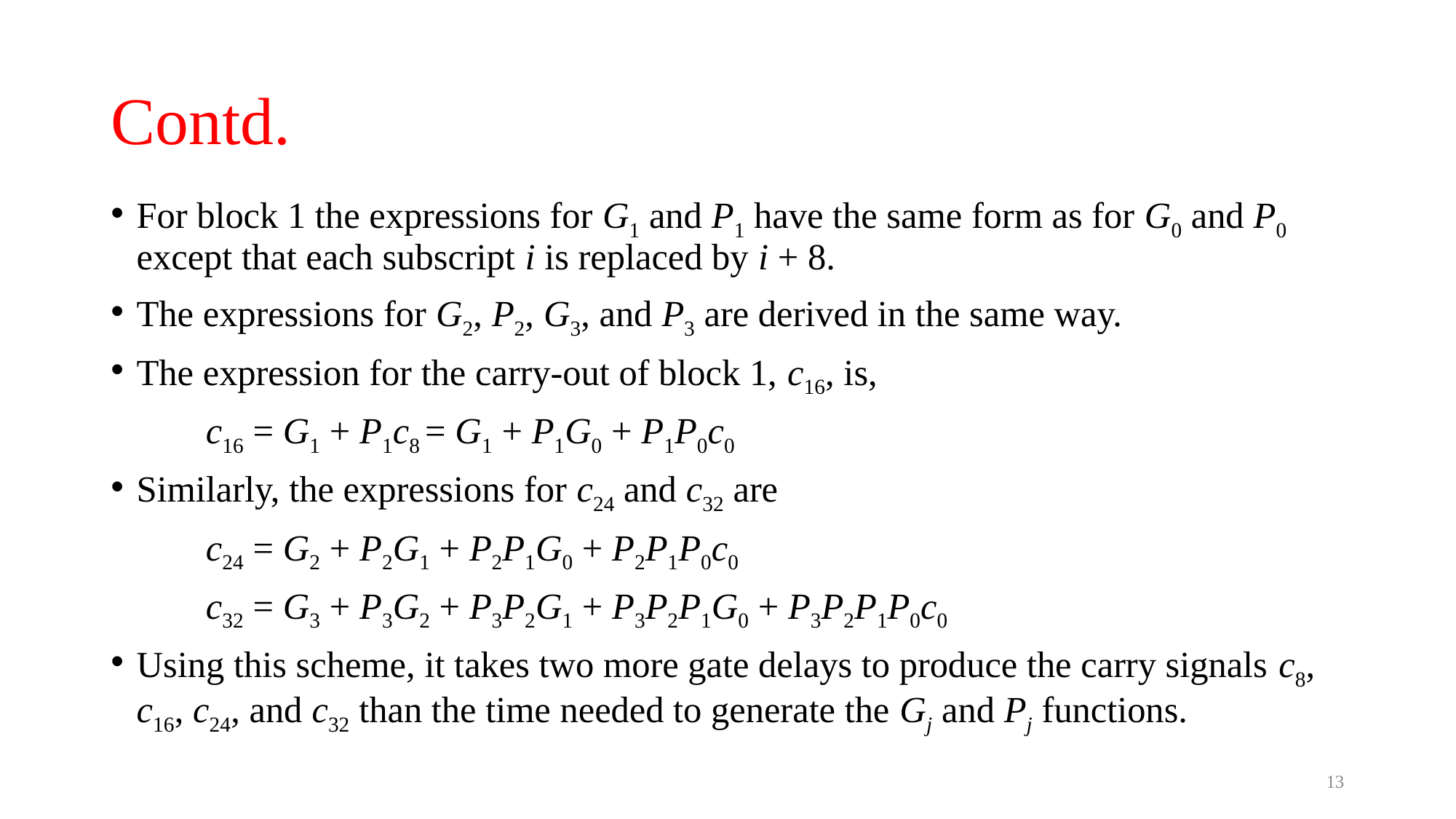

# Contd.
For block 1 the expressions for G1 and P1 have the same form as for G0 and P0 except that each subscript i is replaced by i + 8.
The expressions for G2, P2, G3, and P3 are derived in the same way.
The expression for the carry-out of block 1, c16, is,
	c16 = G1 + P1c8 = G1 + P1G0 + P1P0c0
Similarly, the expressions for c24 and c32 are
	c24 = G2 + P2G1 + P2P1G0 + P2P1P0c0
	c32 = G3 + P3G2 + P3P2G1 + P3P2P1G0 + P3P2P1P0c0
Using this scheme, it takes two more gate delays to produce the carry signals c8, c16, c24, and c32 than the time needed to generate the Gj and Pj functions.

13